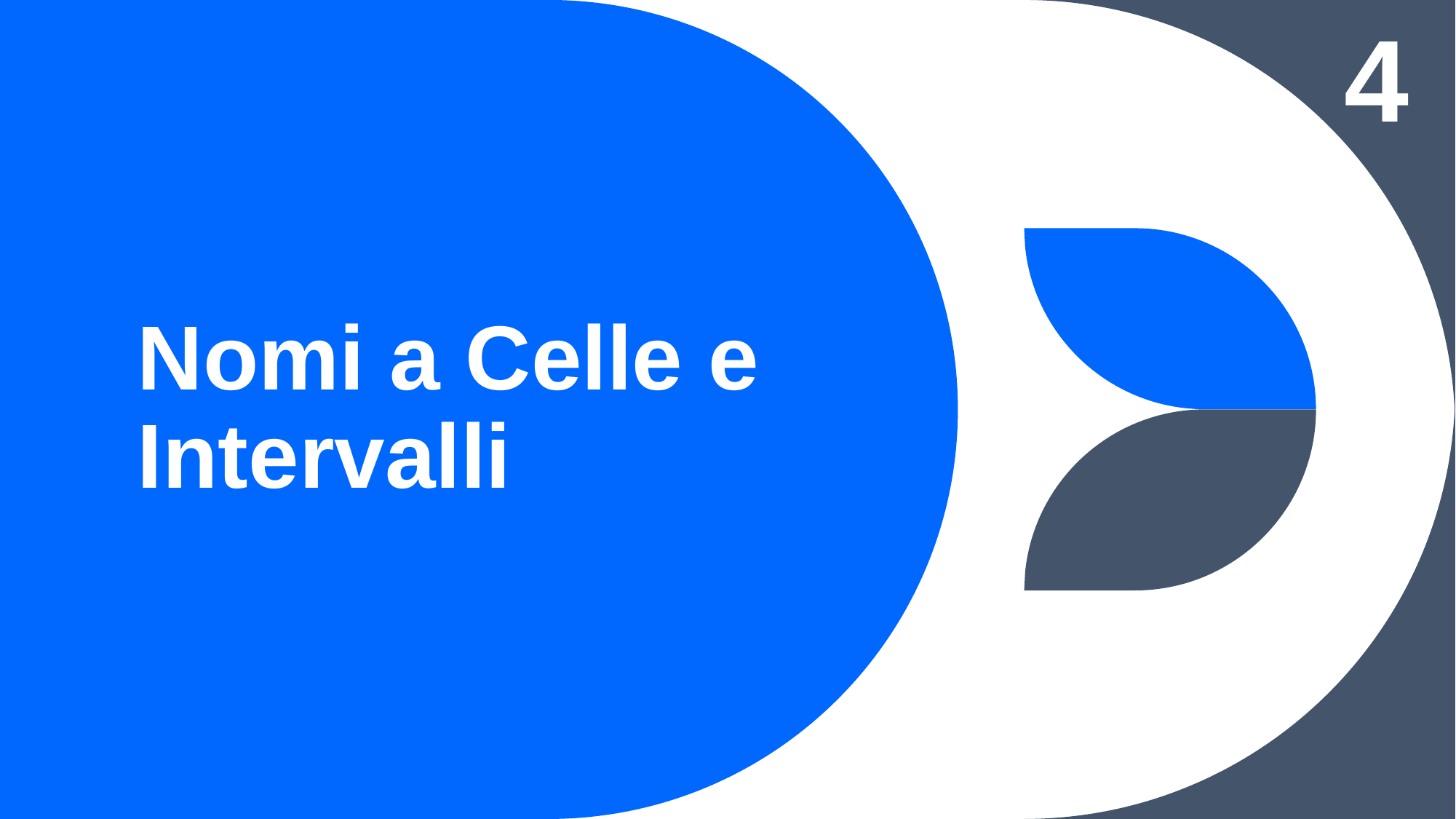

4
# Nomi a Celle e Intervalli